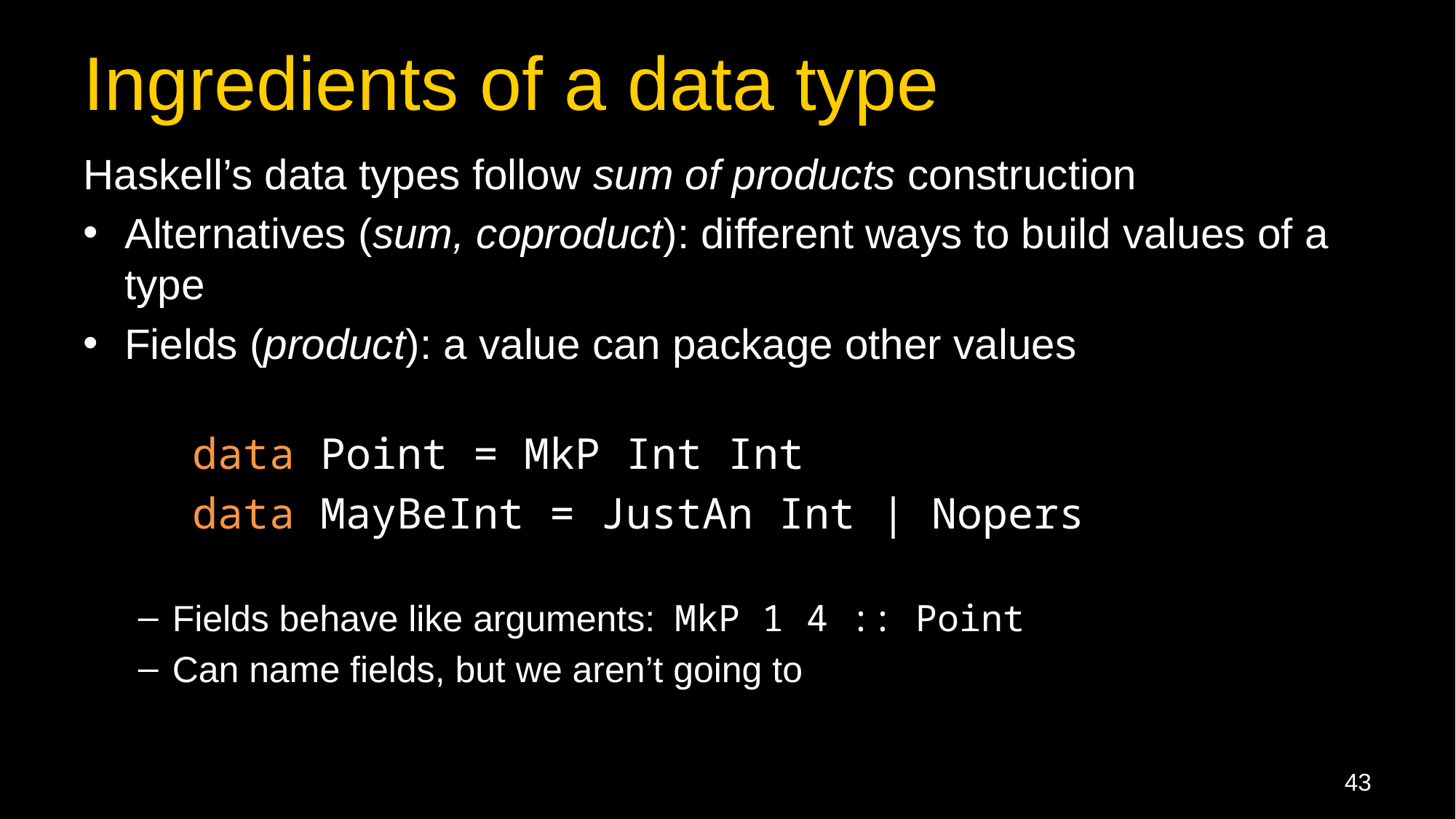

# Ingredients of a data type
Haskell’s data types follow sum of products construction
Alternatives (sum, coproduct): different ways to build values of a type
Fields (product): a value can package other values

	data Point = MkP Int Int
	data MayBeInt = JustAn Int | Nopers

Fields behave like arguments: MkP 1 4 :: Point
Can name fields, but we aren’t going to
43